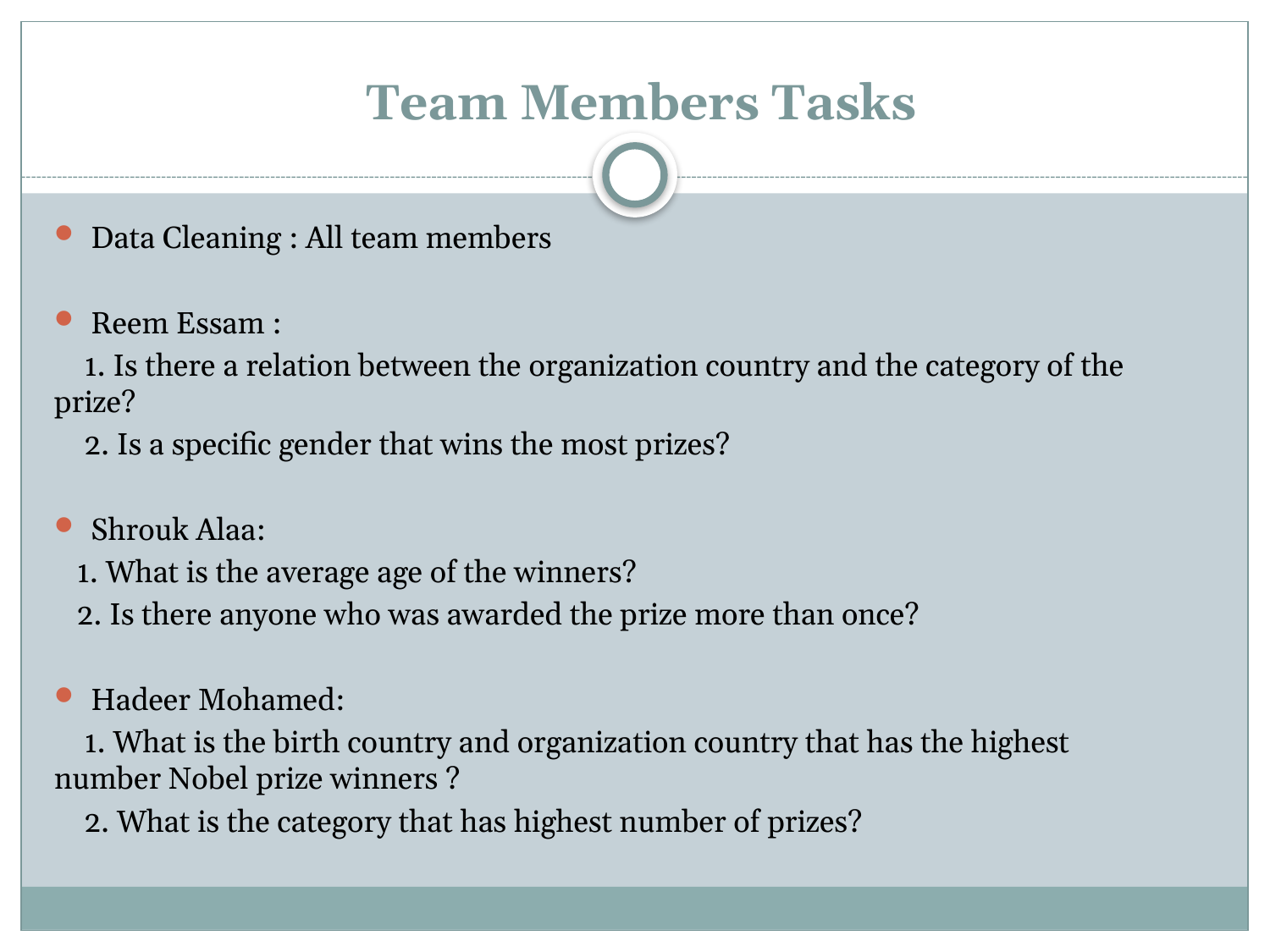

# Team Members Tasks
Data Cleaning : All team members

Reem Essam :
    1. Is there a relation between the organization country and the category of the 	prize?
    2. Is a specific gender that wins the most prizes?

Shrouk Alaa:
   1. What is the average age of the winners?
   2. Is there anyone who was awarded the prize more than once?

Hadeer Mohamed:
    1. What is the birth country and organization country that has the highest 	number Nobel prize winners ?
    2. What is the category that has highest number of prizes?